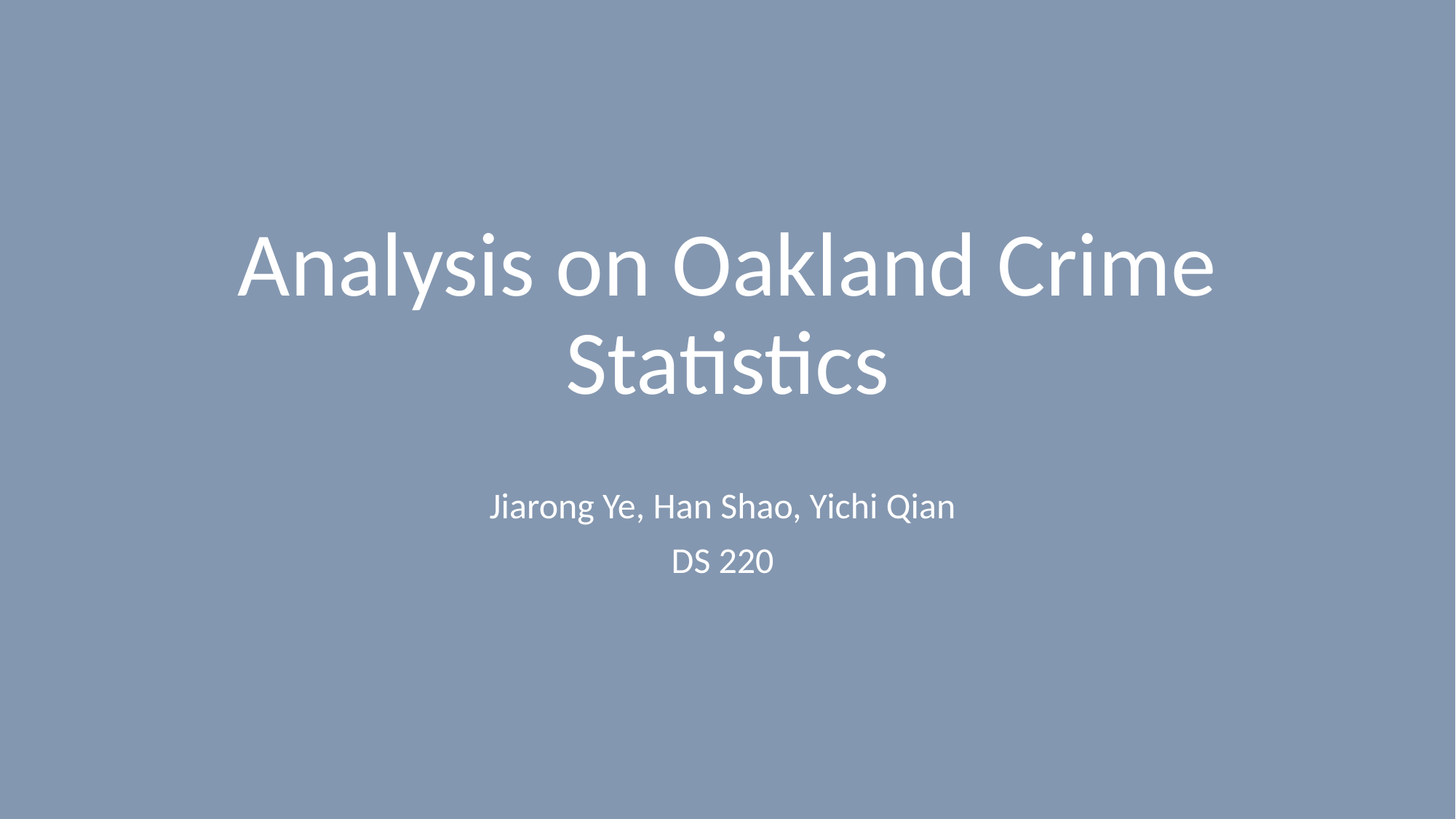

# Analysis on Oakland Crime Statistics
Jiarong Ye, Han Shao, Yichi Qian
DS 220